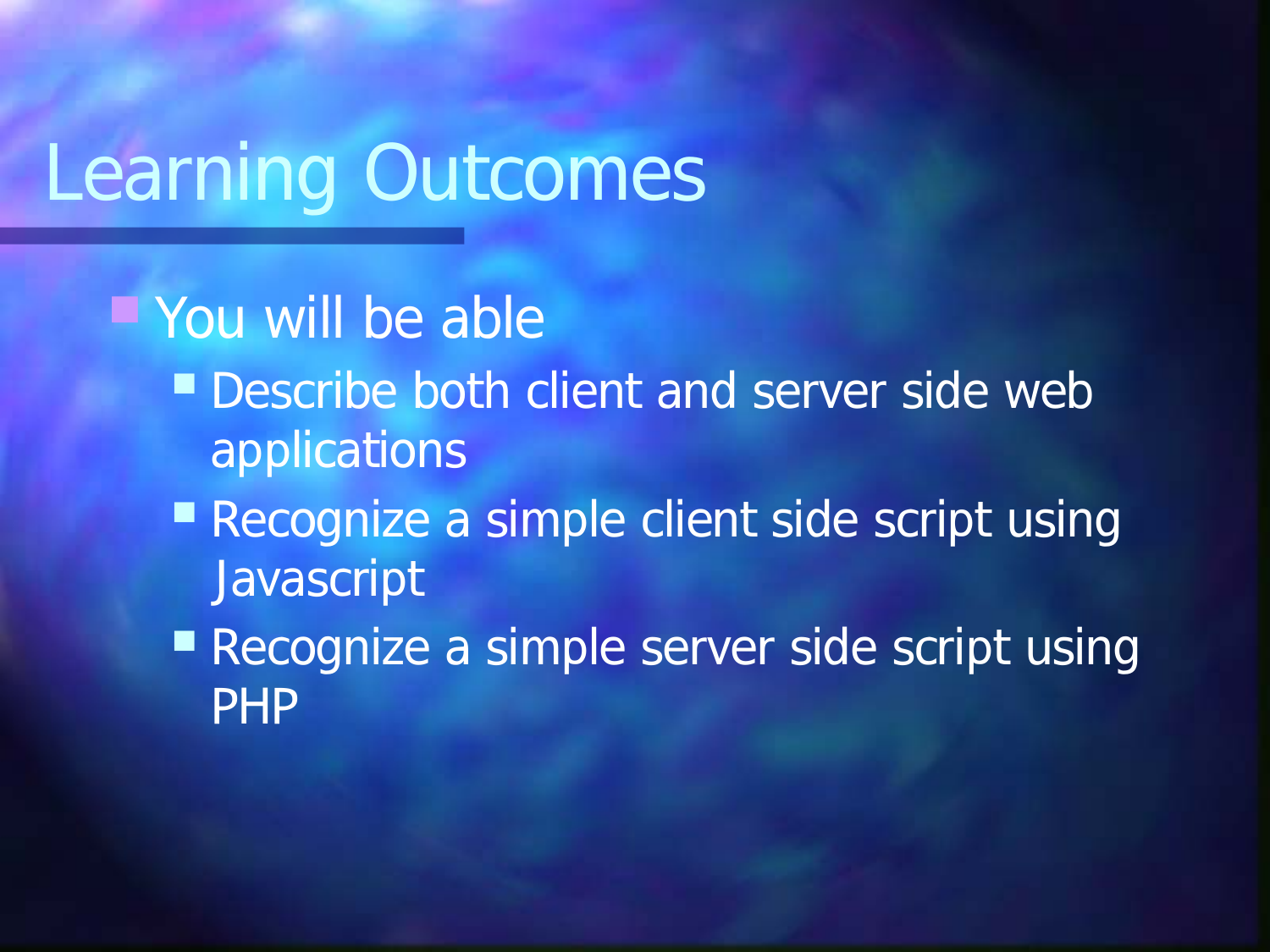

# Learning Outcomes
You will be able
Describe both client and server side web applications
Recognize a simple client side script using Javascript
Recognize a simple server side script using PHP